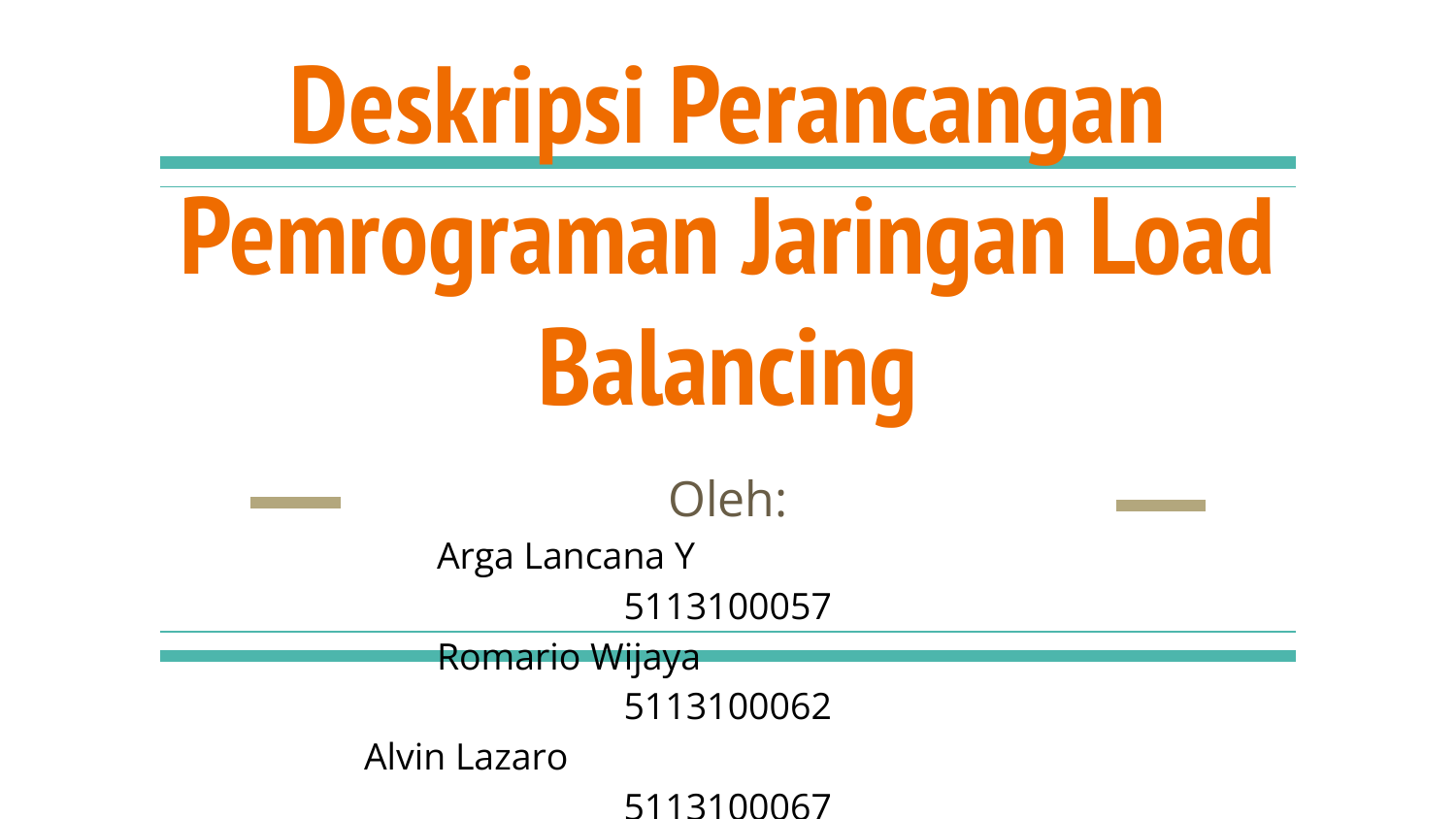

# Deskripsi Perancangan Pemrograman Jaringan Load Balancing
Oleh:
Arga Lancana Y			5113100057
Romario Wijaya			5113100062
Alvin Lazaro				5113100067
Yosua Nove Pratama		5113100071
Richard Alvin Sianturi		5113100078